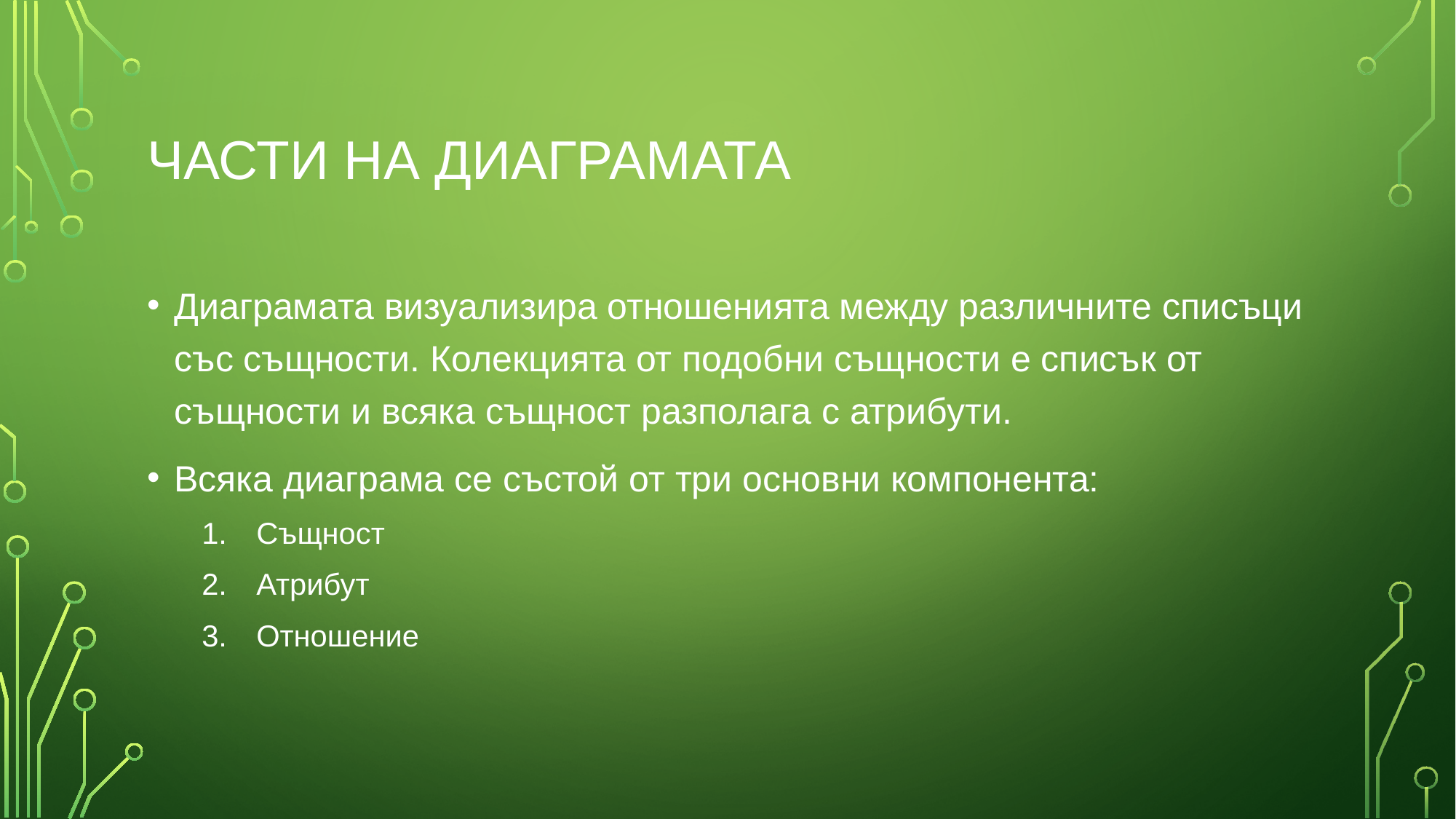

# ЧАСТИ НА ДИАГРАМАТА
Диаграмата визуализира отношенията между различните списъци със същности. Колекцията от подобни същности е списък от същности и всяка същност разполага с атрибути.
Всяка диаграма се състой от три основни компонента:
Същност
Атрибут
Отношение